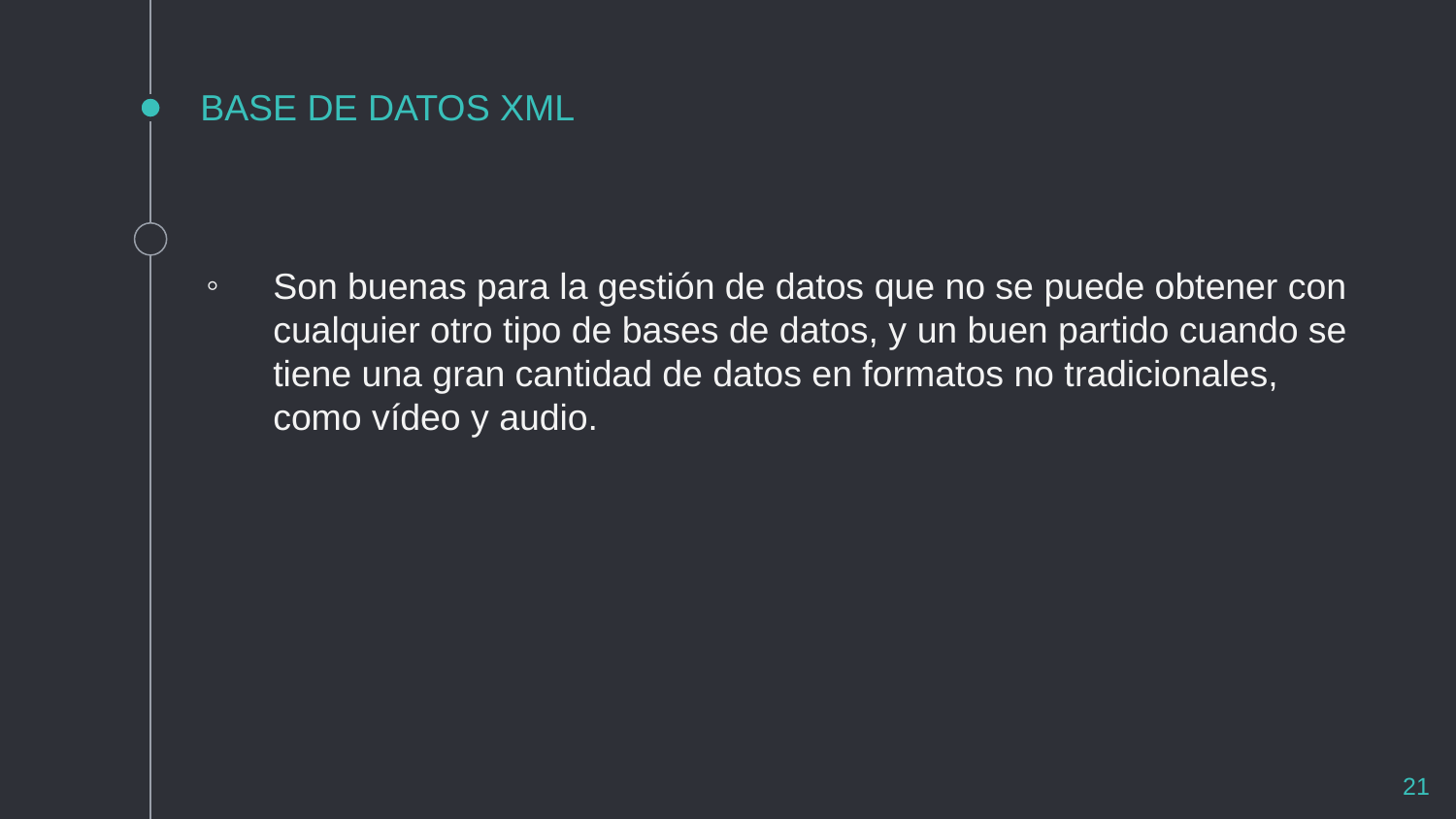

# BASE DE DATOS XML
Son buenas para la gestión de datos que no se puede obtener con cualquier otro tipo de bases de datos, y un buen partido cuando se tiene una gran cantidad de datos en formatos no tradicionales, como vídeo y audio.
21